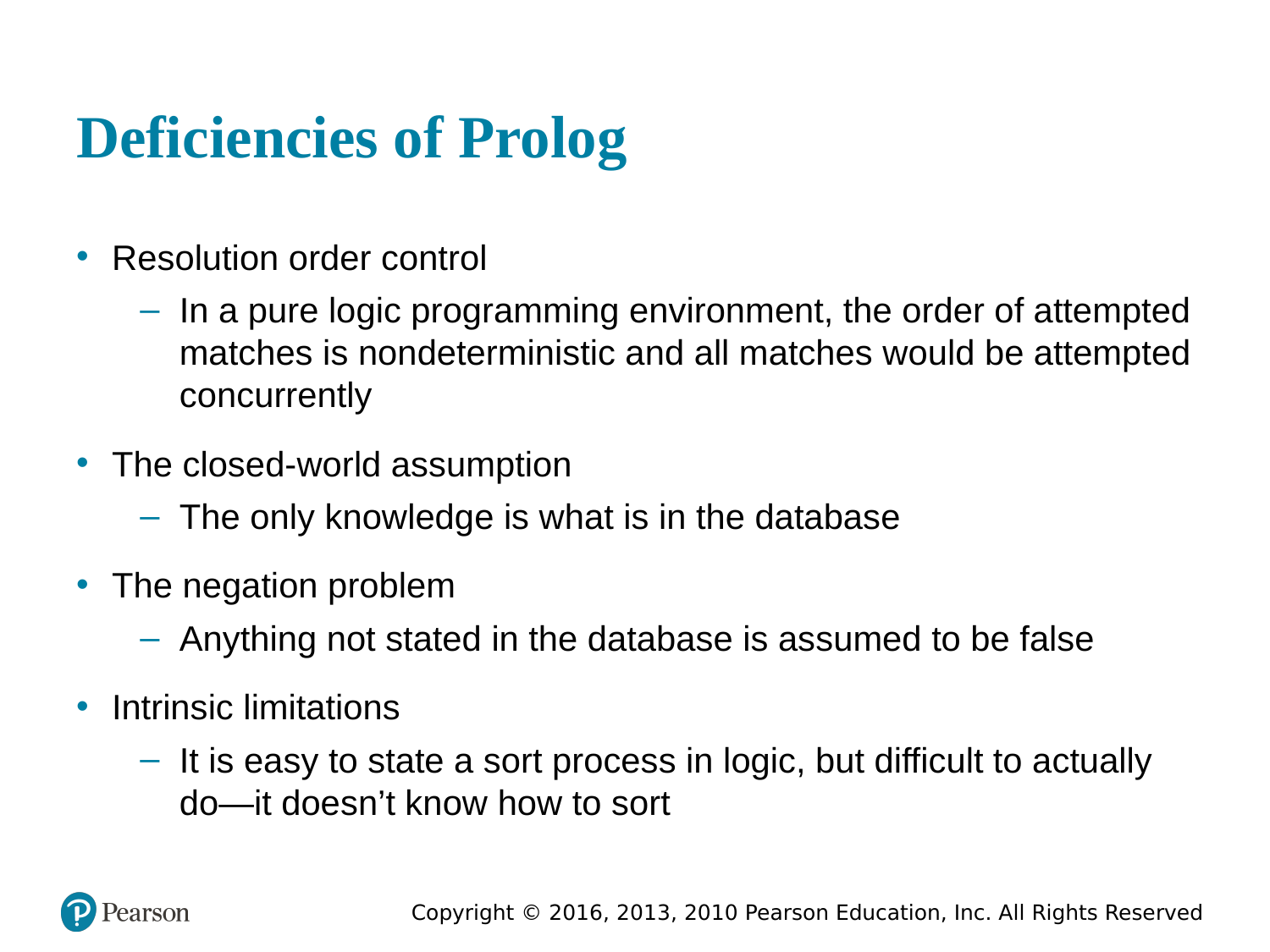

# Deficiencies of Prolog
Resolution order control
In a pure logic programming environment, the order of attempted matches is nondeterministic and all matches would be attempted concurrently
The closed-world assumption
The only knowledge is what is in the database
The negation problem
Anything not stated in the database is assumed to be false
Intrinsic limitations
It is easy to state a sort process in logic, but difficult to actually do—it doesn’t know how to sort